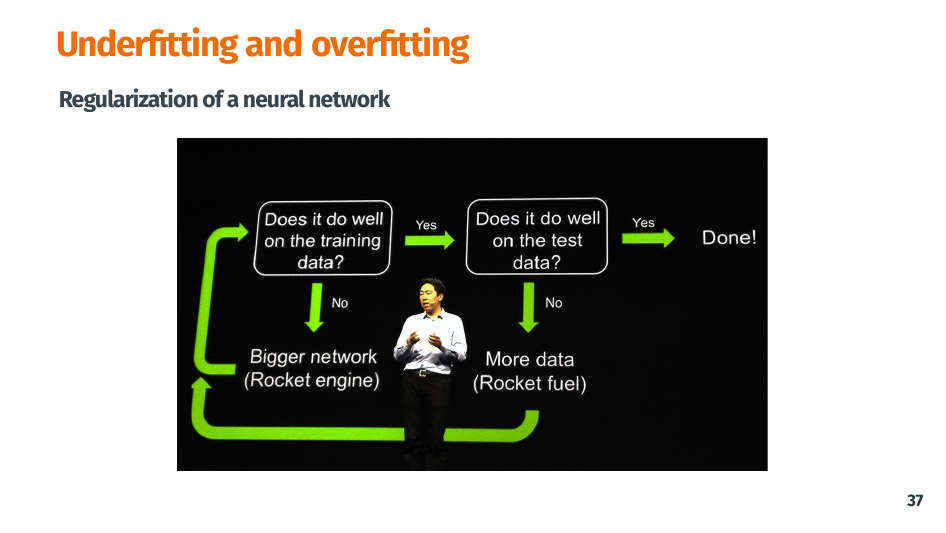

Underfitting and overfitting
Regularization of a neural network

37